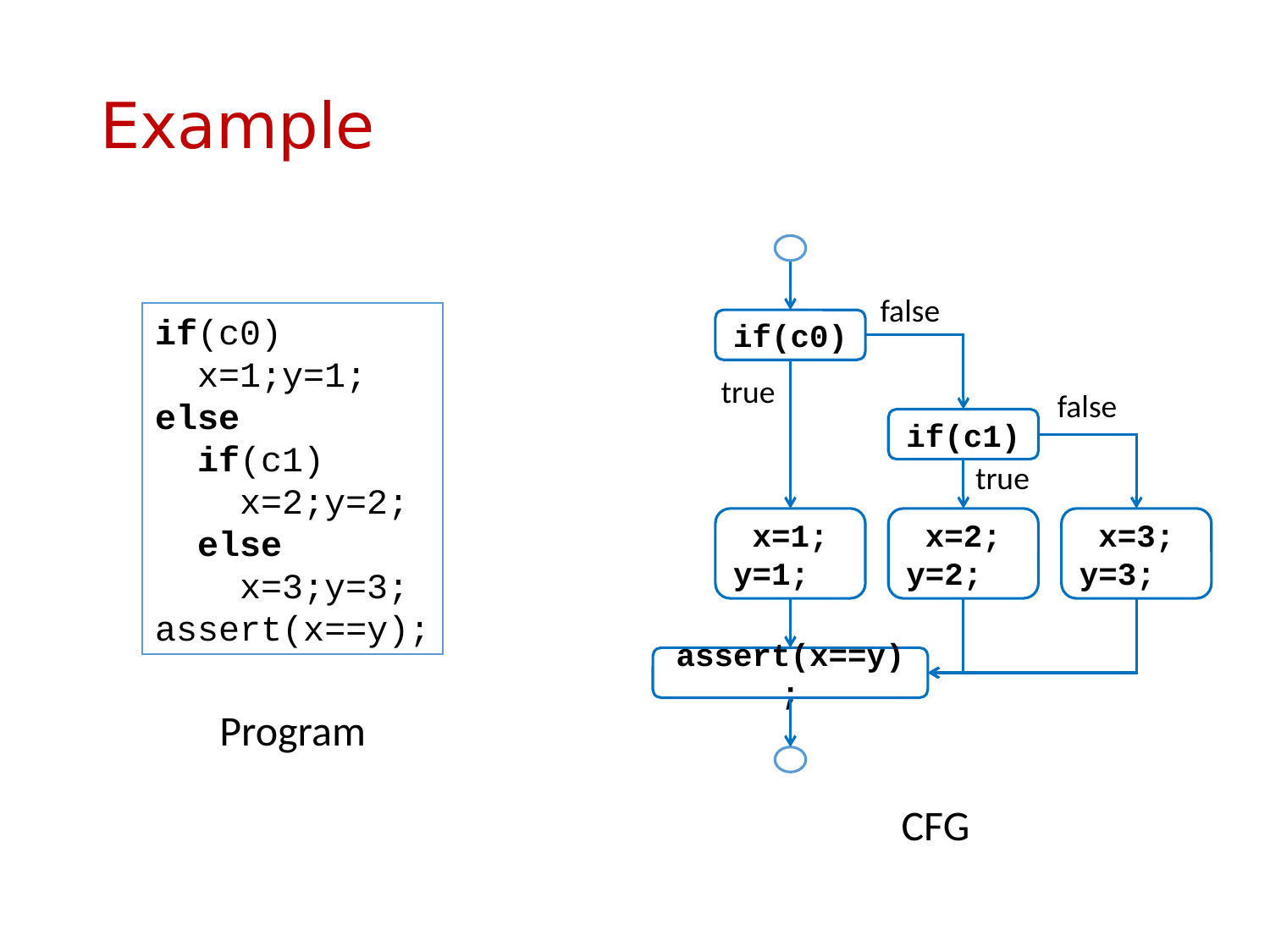

# Example

false
if(c0)
true
false
if(c1)
true
x=1;
y=1;
x=2;
y=2;
x=3;
y=3;
assert(x==y);

if(c0)
  x=1;y=1;
else
  if(c1)
    x=2;y=2;
  else
    x=3;y=3;
assert(x==y);
Program
CFG